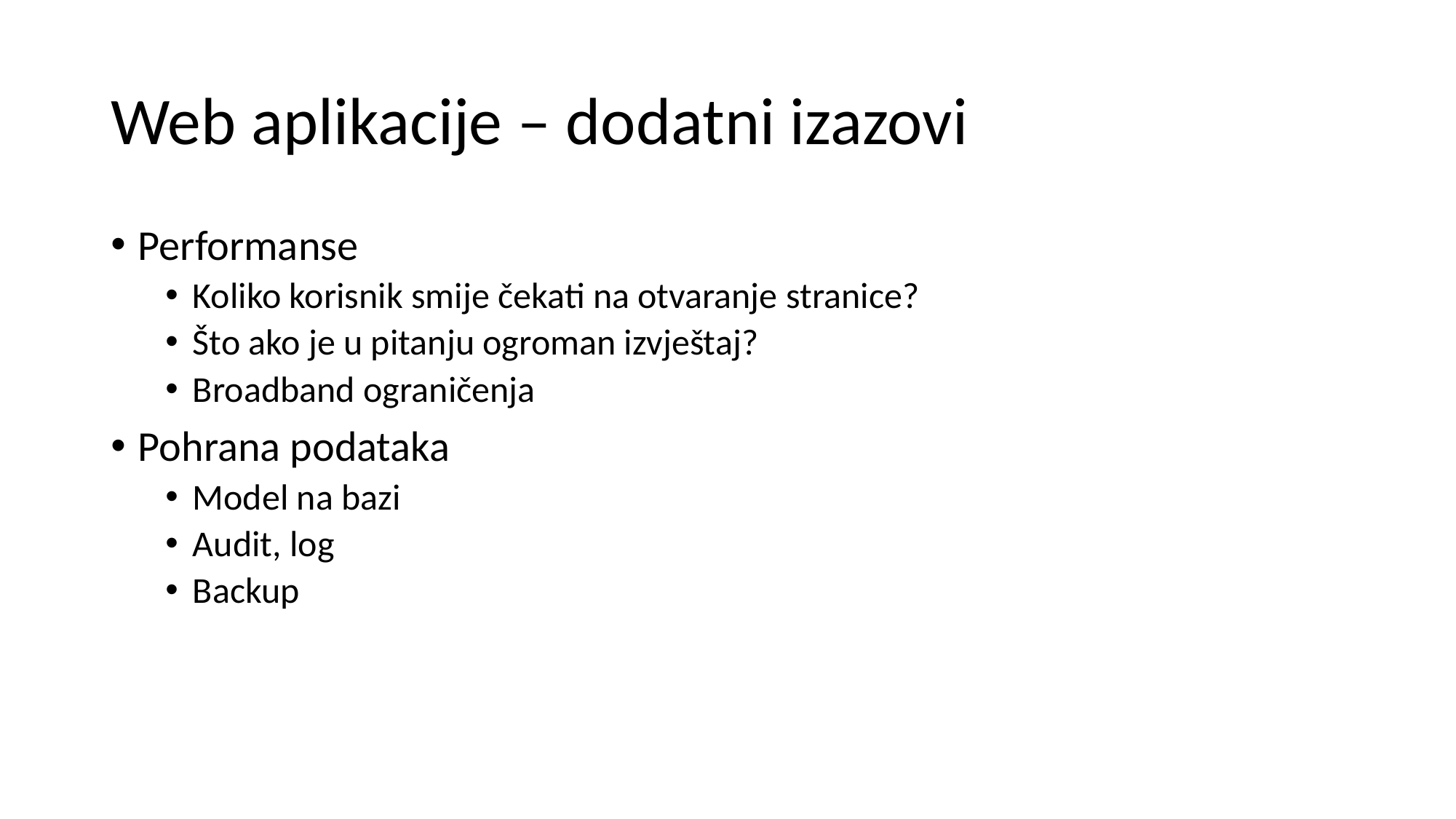

# Web aplikacije – dodatni izazovi
Performanse
Koliko korisnik smije čekati na otvaranje stranice?
Što ako je u pitanju ogroman izvještaj?
Broadband ograničenja
Pohrana podataka
Model na bazi
Audit, log
Backup